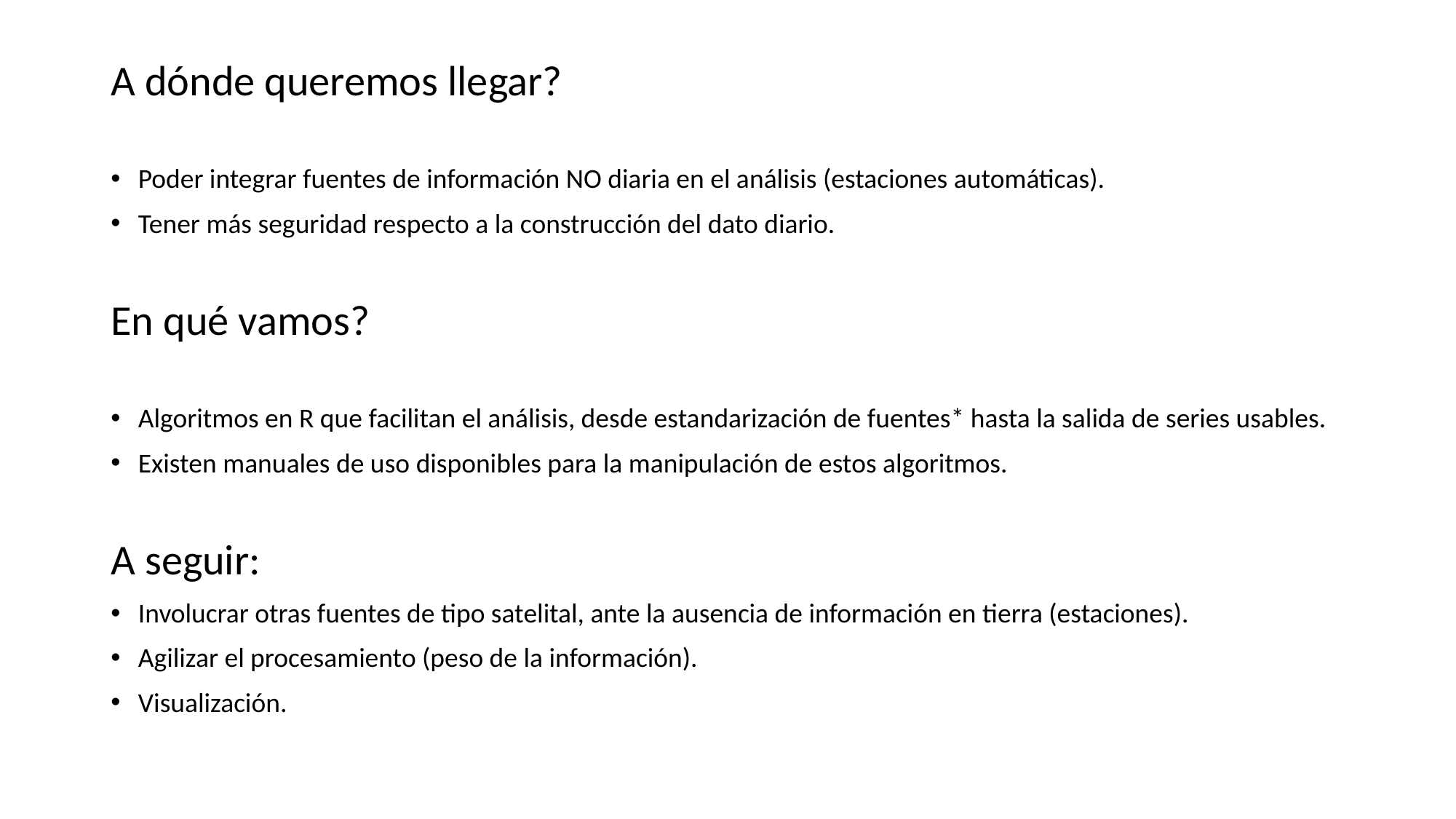

A dónde queremos llegar?

Poder integrar fuentes de información NO diaria en el análisis (estaciones automáticas).
Tener más seguridad respecto a la construcción del dato diario.

En qué vamos?

Algoritmos en R que facilitan el análisis, desde estandarización de fuentes* hasta la salida de series usables.
Existen manuales de uso disponibles para la manipulación de estos algoritmos.

A seguir:
Involucrar otras fuentes de tipo satelital, ante la ausencia de información en tierra (estaciones).
Agilizar el procesamiento (peso de la información).
Visualización.